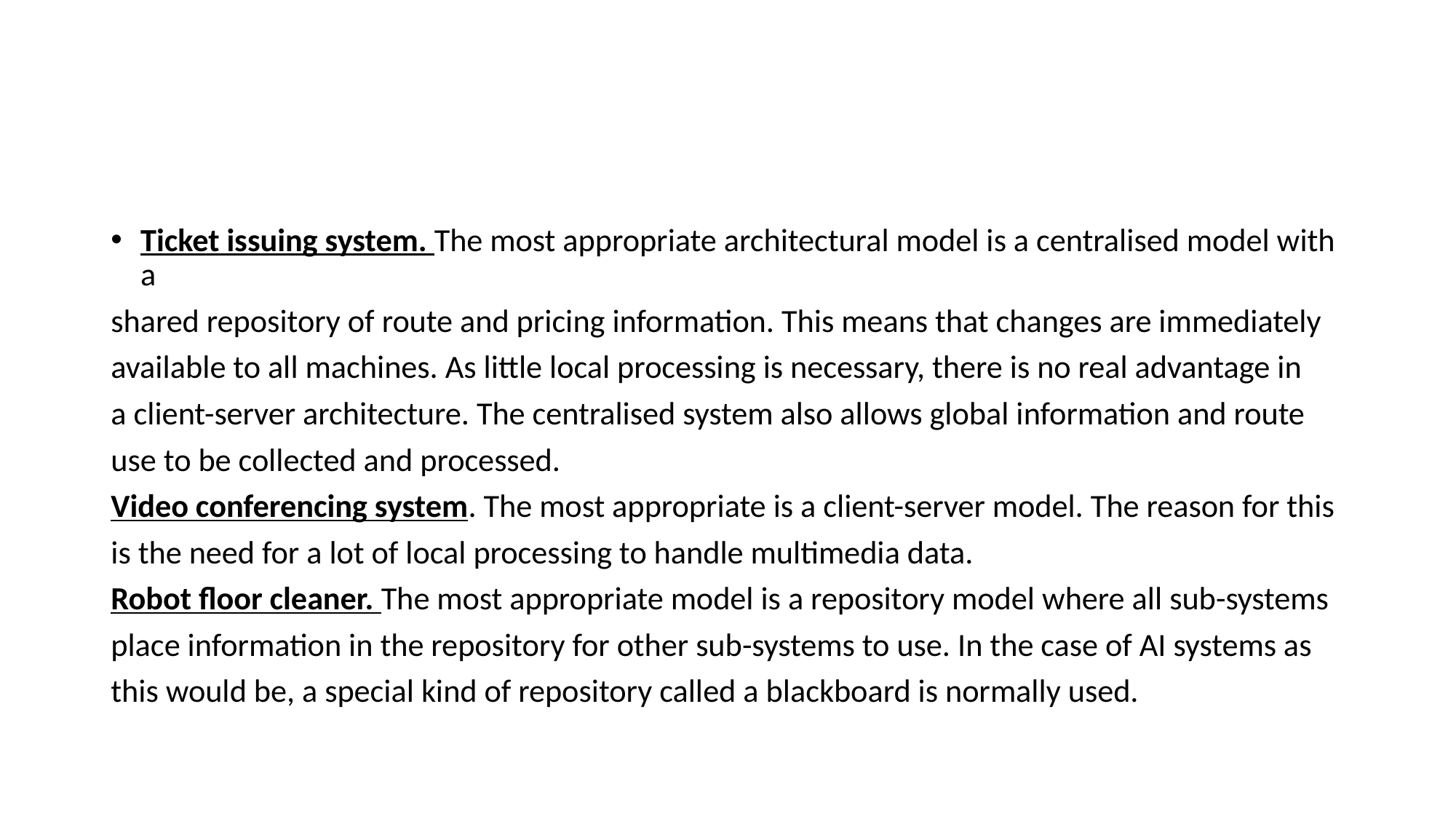

#
Ticket issuing system. The most appropriate architectural model is a centralised model with a
shared repository of route and pricing information. This means that changes are immediately
available to all machines. As little local processing is necessary, there is no real advantage in
a client-server architecture. The centralised system also allows global information and route
use to be collected and processed.
Video conferencing system. The most appropriate is a client-server model. The reason for this
is the need for a lot of local processing to handle multimedia data.
Robot floor cleaner. The most appropriate model is a repository model where all sub-systems
place information in the repository for other sub-systems to use. In the case of AI systems as
this would be, a special kind of repository called a blackboard is normally used.